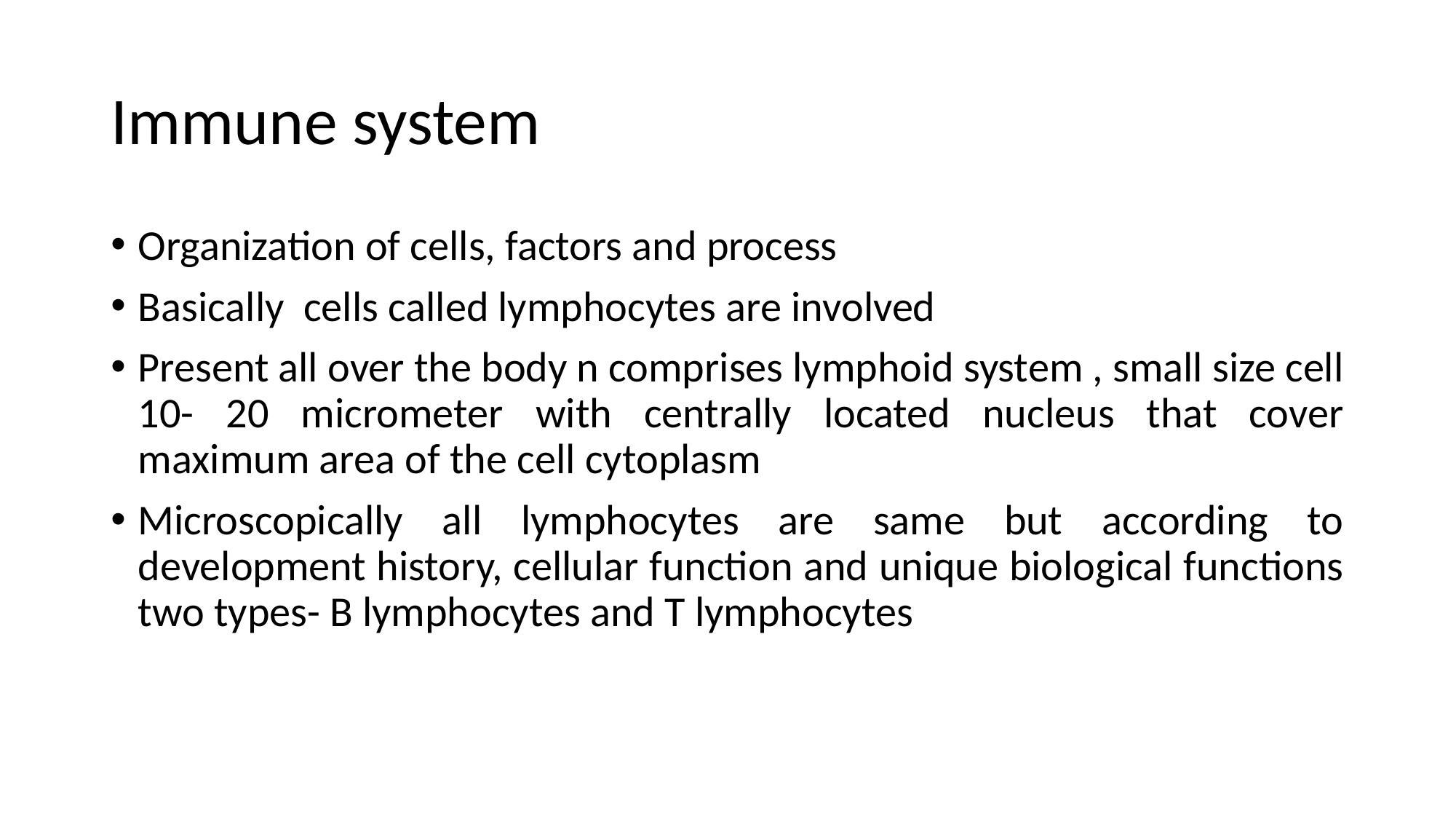

# Immune system
Organization of cells, factors and process
Basically  cells called lymphocytes are involved
Present all over the body n comprises lymphoid system , small size cell 10- 20 micrometer with centrally located nucleus that cover maximum area of the cell cytoplasm
Microscopically all lymphocytes are same but according to development history, cellular function and unique biological functions two types- B lymphocytes and T lymphocytes